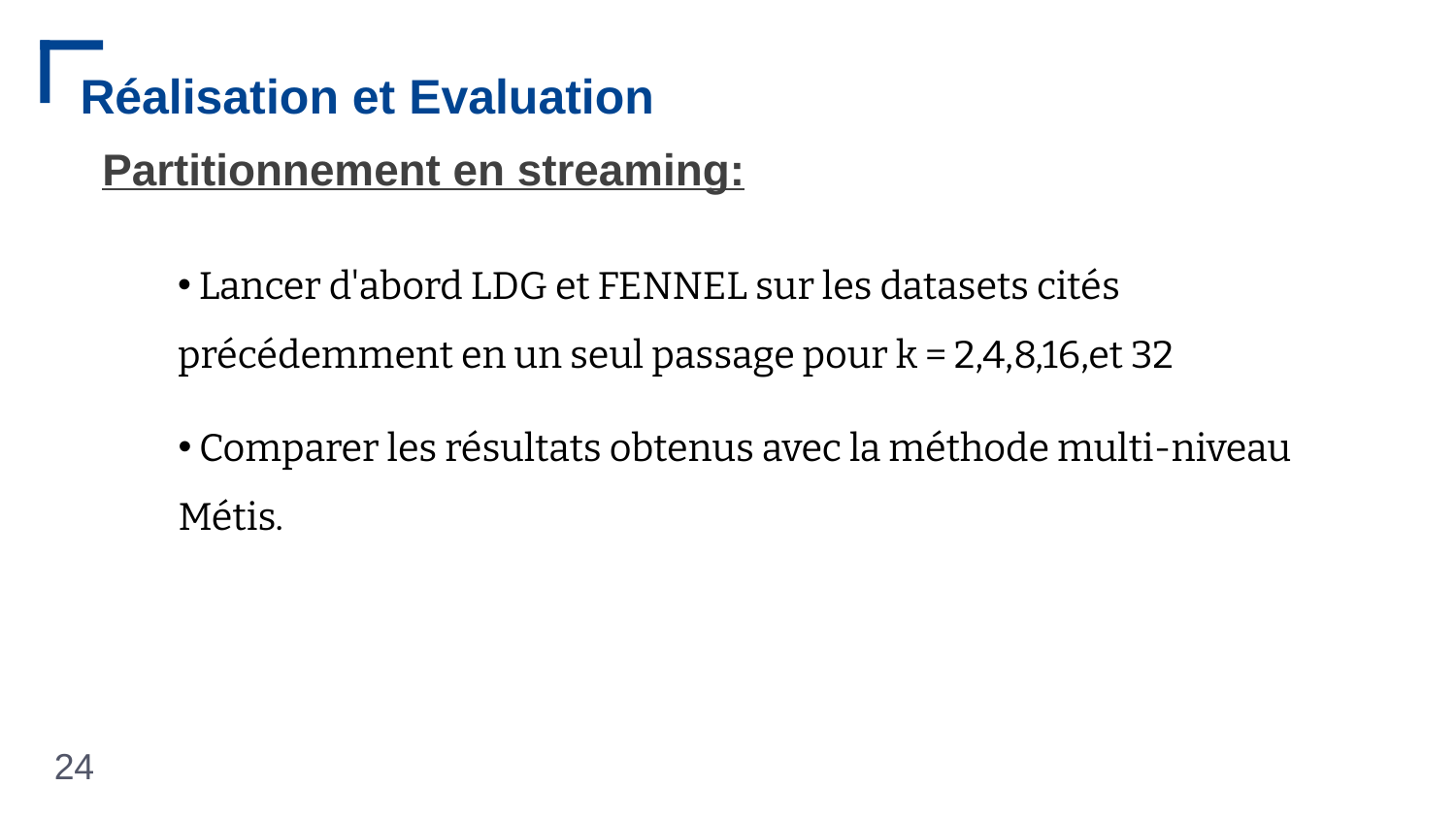

# Réalisation et Evaluation
Partitionnement en streaming:

 Lancer d'abord LDG et FENNEL sur les datasets cités précédemment en un seul passage pour k = 2,4,8,16,et 32
 Comparer les résultats obtenus avec la méthode multi-niveau Métis.
24